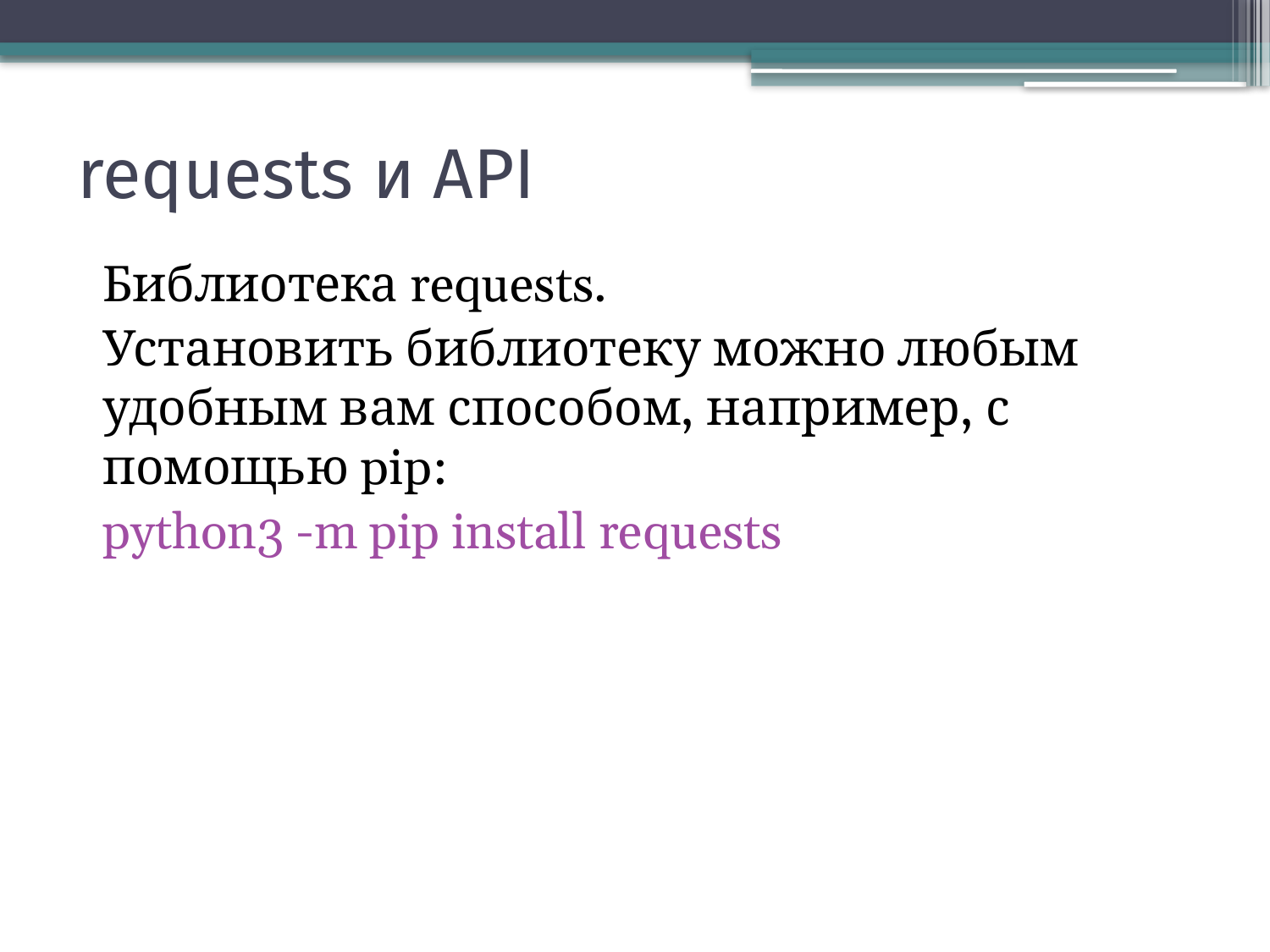

# requests и API
Библиотека requests.
Установить библиотеку можно любым удобным вам способом, например, с помощью pip:
python3 -m pip install requests